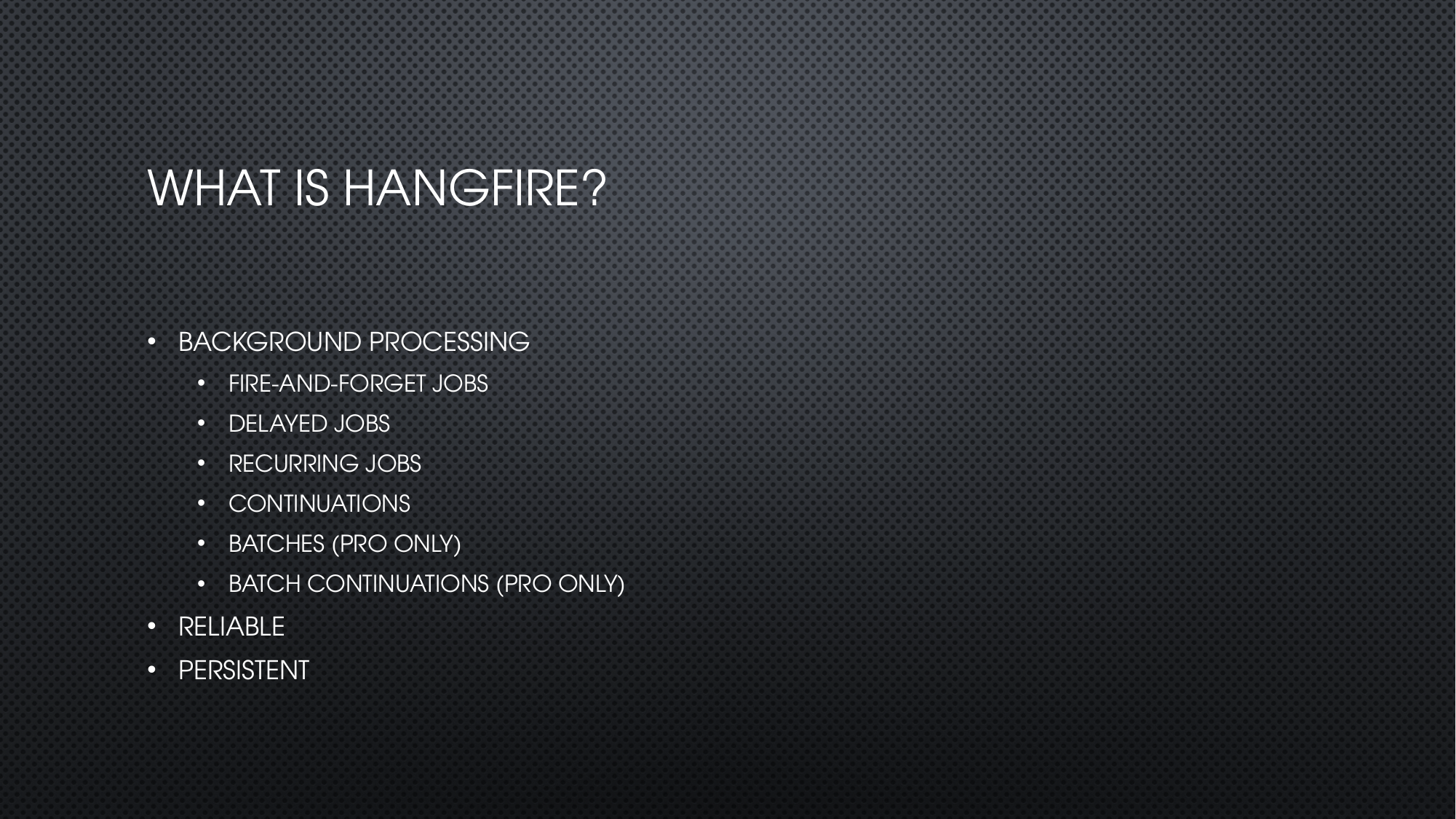

# What is Hangfire?
Background processing
Fire-and-forget jobs
Delayed jobs
Recurring jobs
Continuations
Batches (Pro Only)
Batch Continuations (Pro Only)
Reliable
Persistent